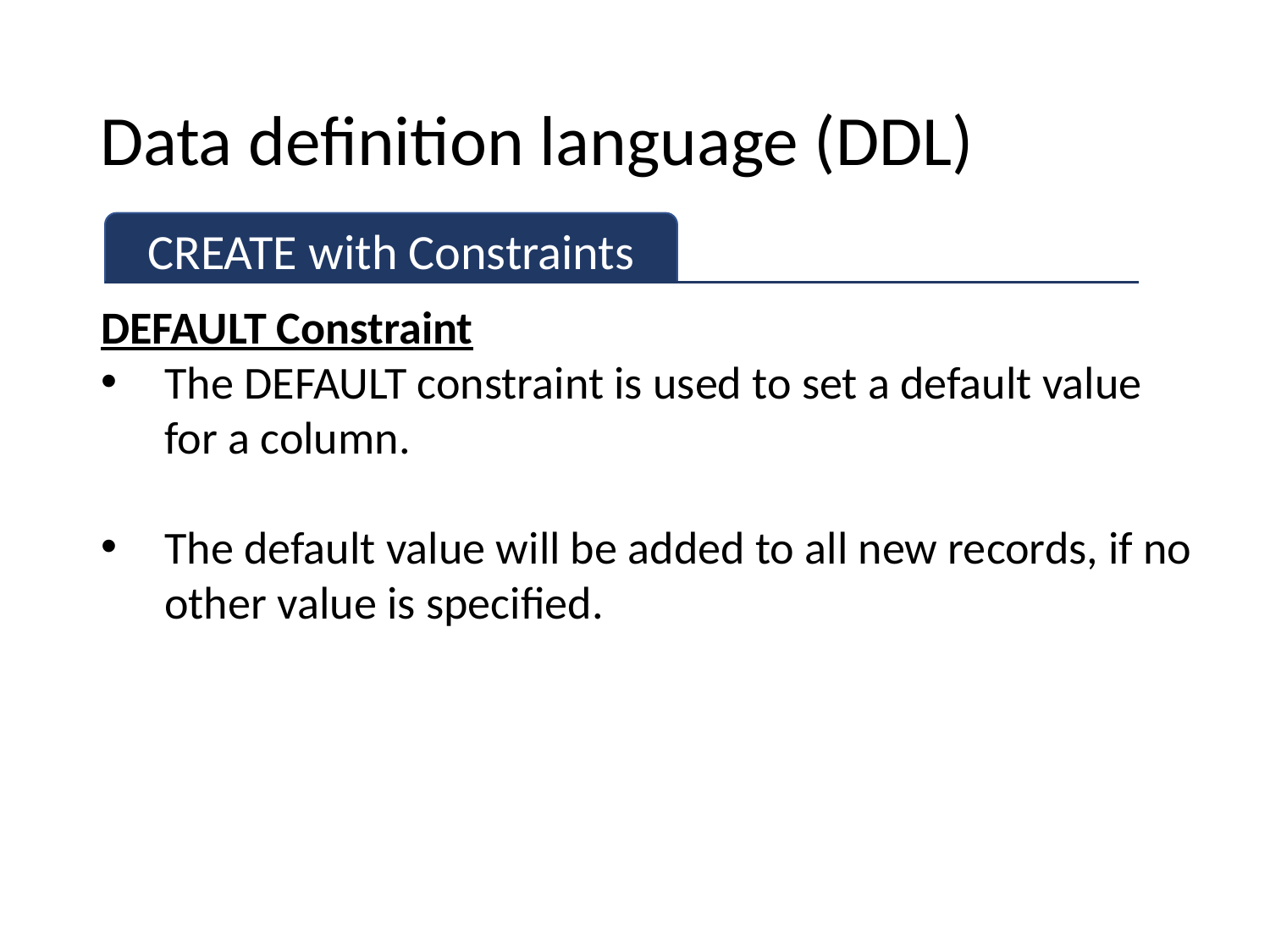

# Data definition language (DDL)
CREATE with Constraints
DEFAULT Constraint
The DEFAULT constraint is used to set a default value for a column.

The default value will be added to all new records, if no other value is specified.